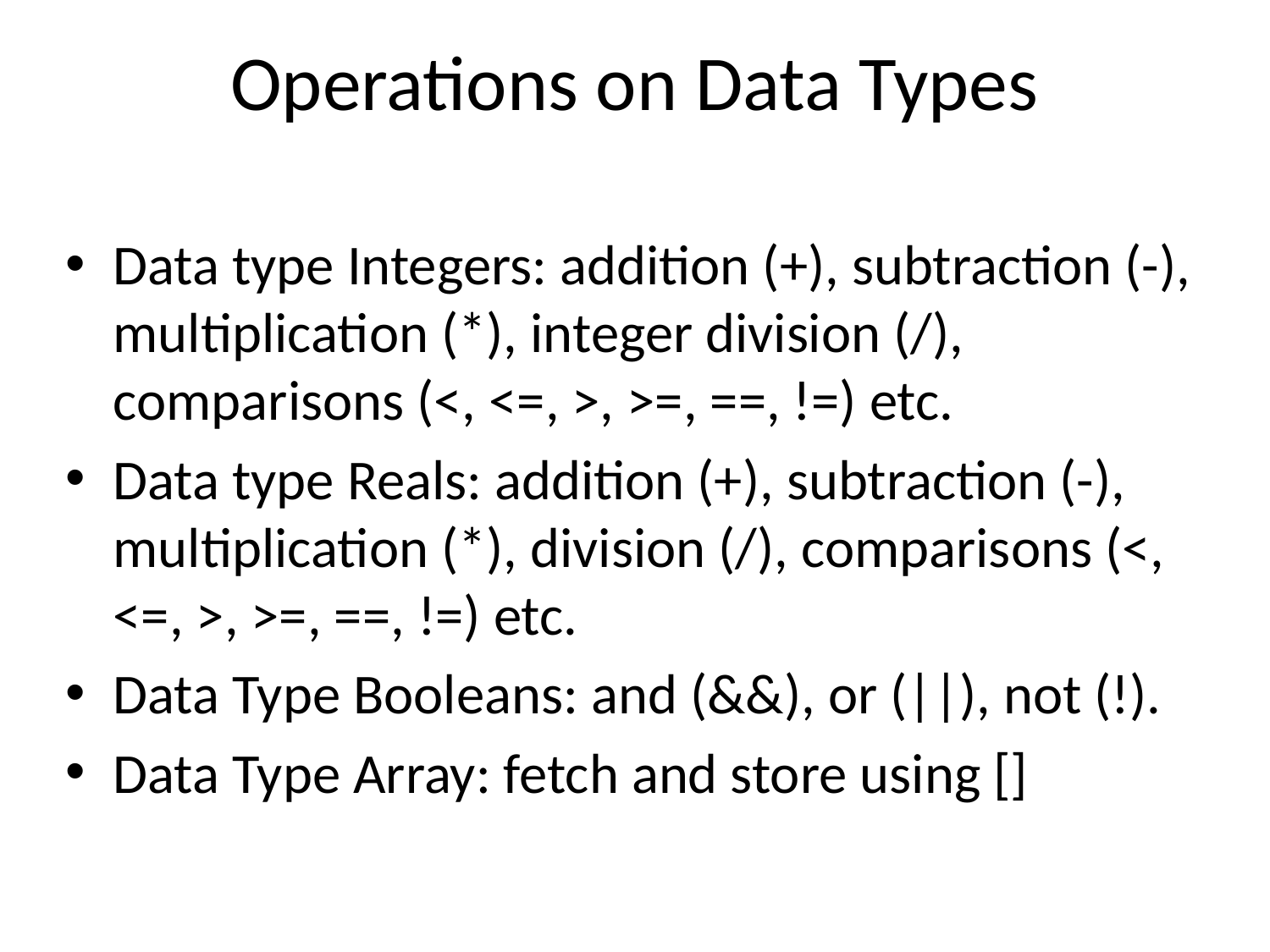

# Operations on Data Types
Data type Integers: addition (+), subtraction (-), multiplication (*), integer division (/), comparisons (<, <=, >, >=, ==, !=) etc.
Data type Reals: addition (+), subtraction (-), multiplication (*), division (/), comparisons (<, <=, >, >=, ==, !=) etc.
Data Type Booleans: and (&&), or (||), not (!).
Data Type Array: fetch and store using []